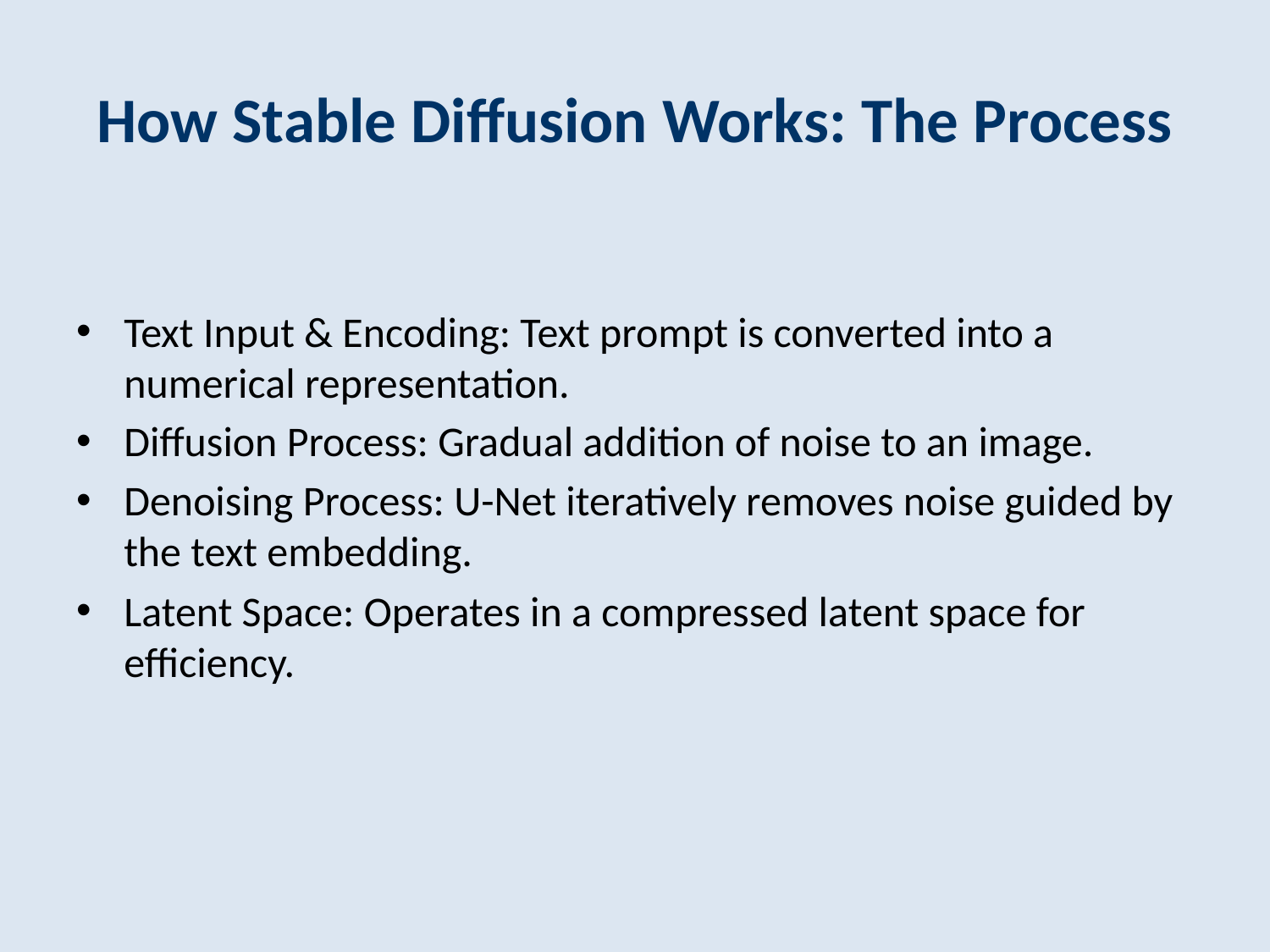

# How Stable Diffusion Works: The Process

Text Input & Encoding: Text prompt is converted into a numerical representation.
Diffusion Process: Gradual addition of noise to an image.
Denoising Process: U-Net iteratively removes noise guided by the text embedding.
Latent Space: Operates in a compressed latent space for efficiency.